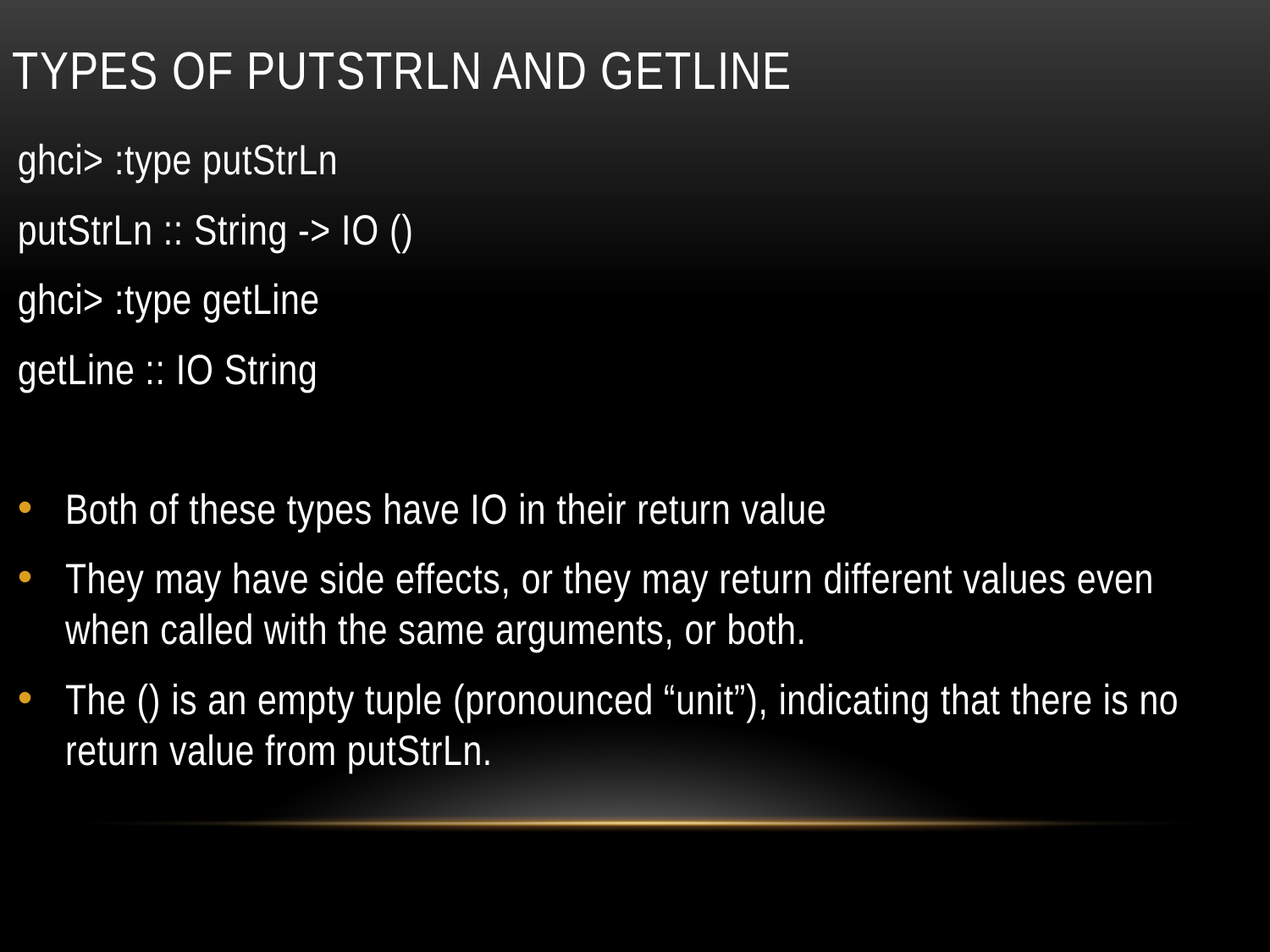

# types of putStrLn and getLine
ghci> :type putStrLn
putStrLn :: String -> IO ()
ghci> :type getLine
getLine :: IO String

Both of these types have IO in their return value
They may have side effects, or they may return different values even when called with the same arguments, or both.
The () is an empty tuple (pronounced “unit”), indicating that there is no return value from putStrLn.